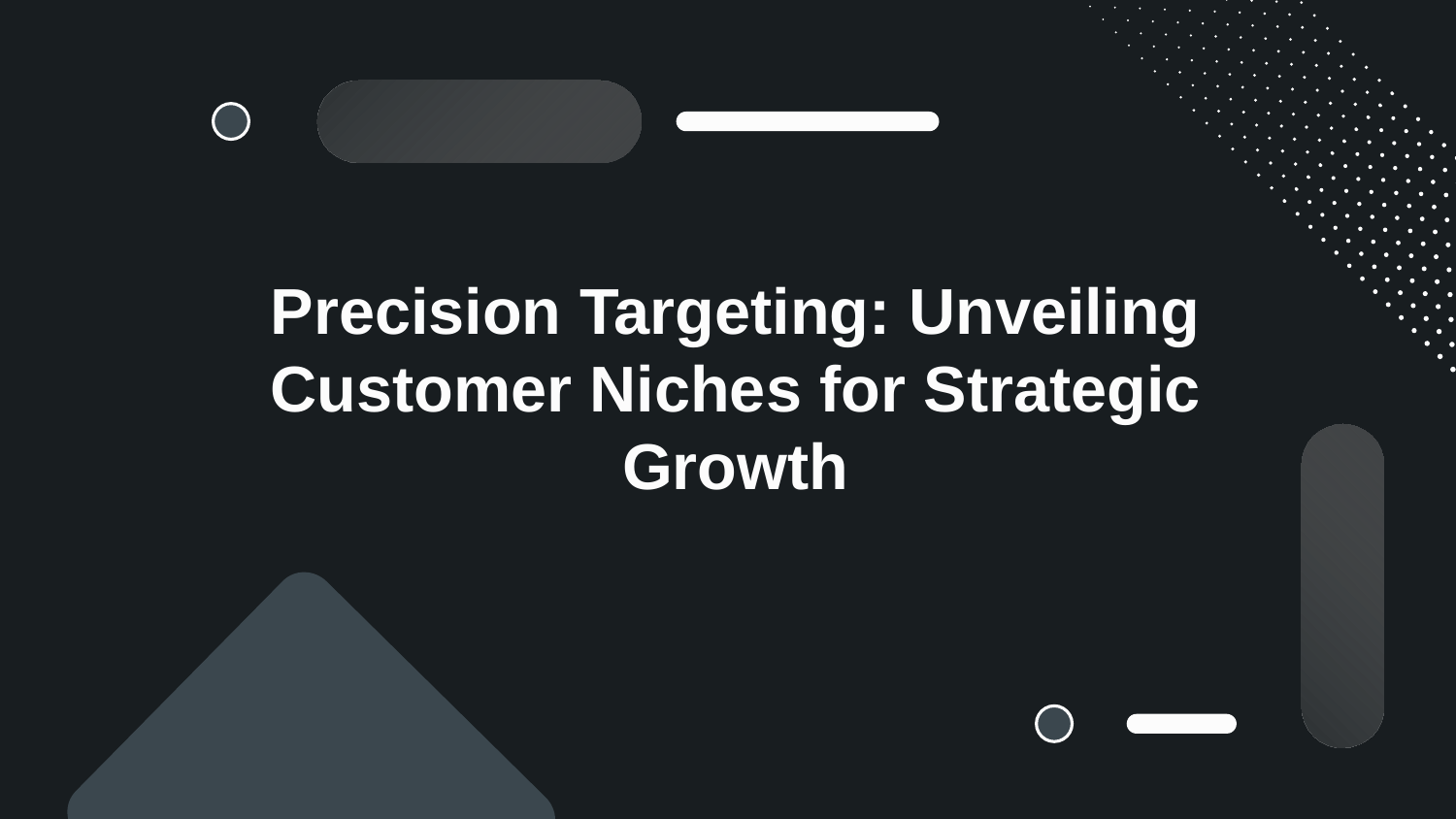

# Precision Targeting: Unveiling Customer Niches for Strategic Growth